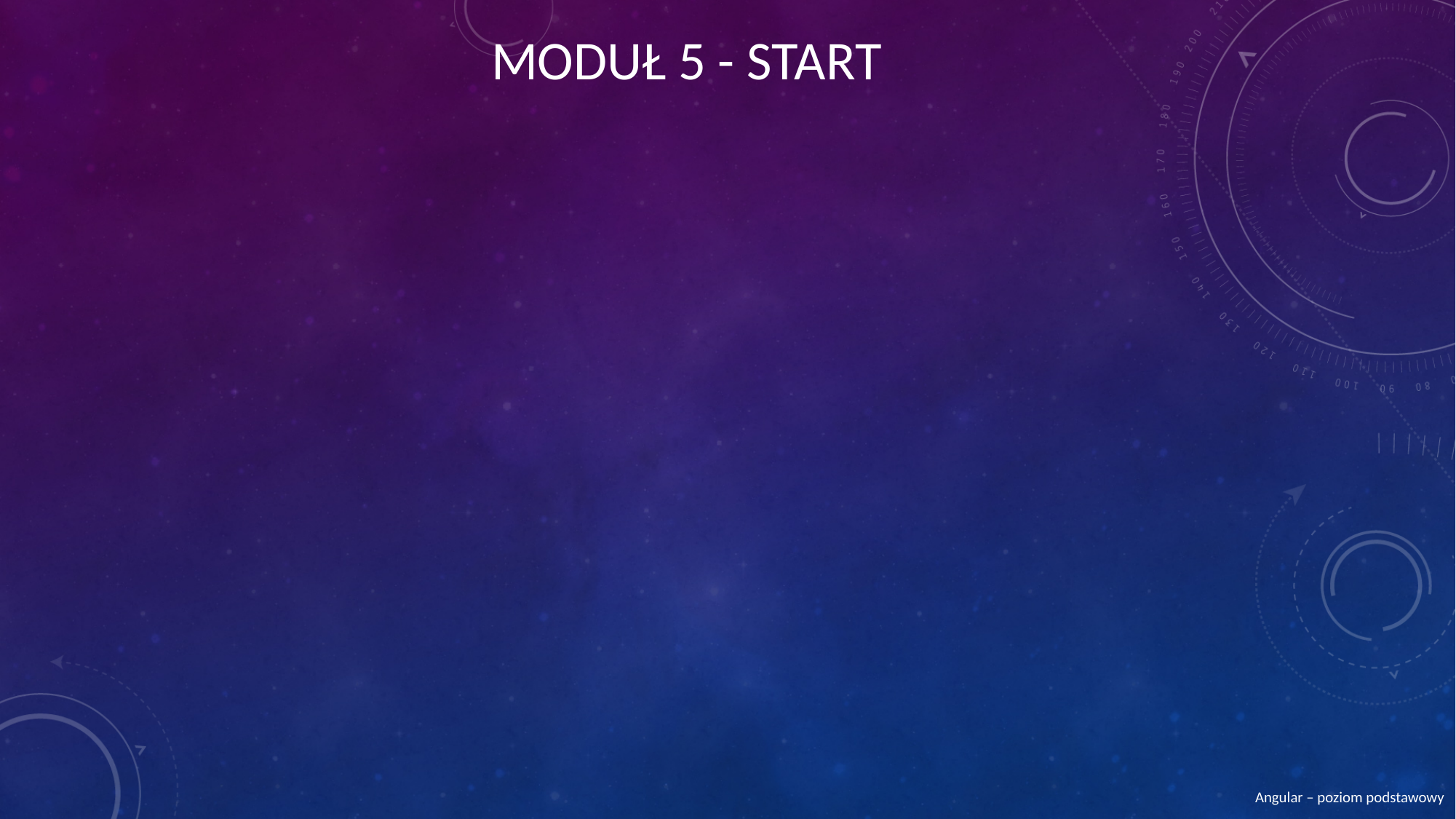

# Moduł 5 - Start

Angular – poziom podstawowy